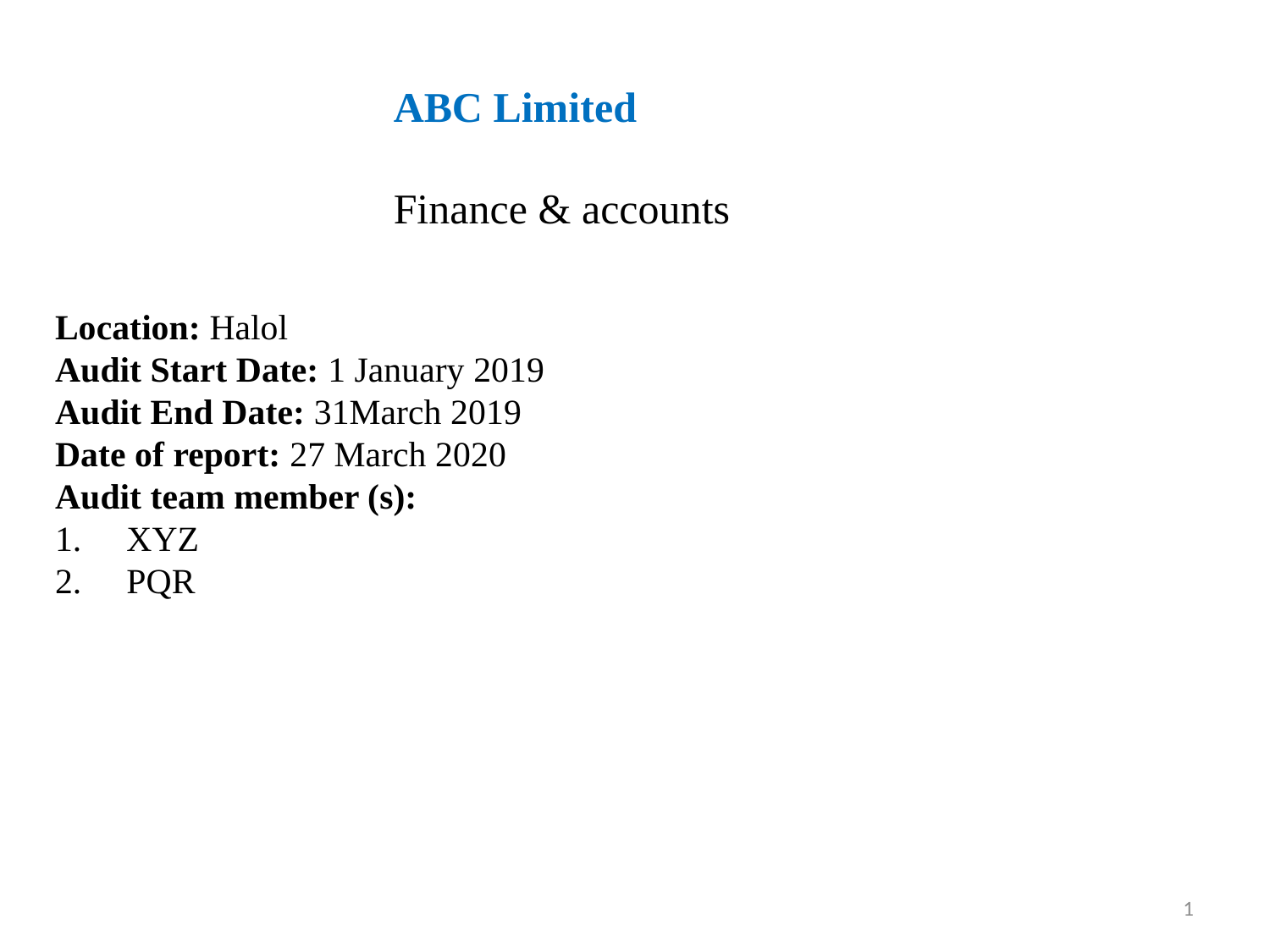

ABC Limited

Finance & accounts
Location: Halol
Audit Start Date: 1 January 2019
Audit End Date: 31March 2019
Date of report: 27 March 2020
Audit team member (s):
XYZ
PQR

1